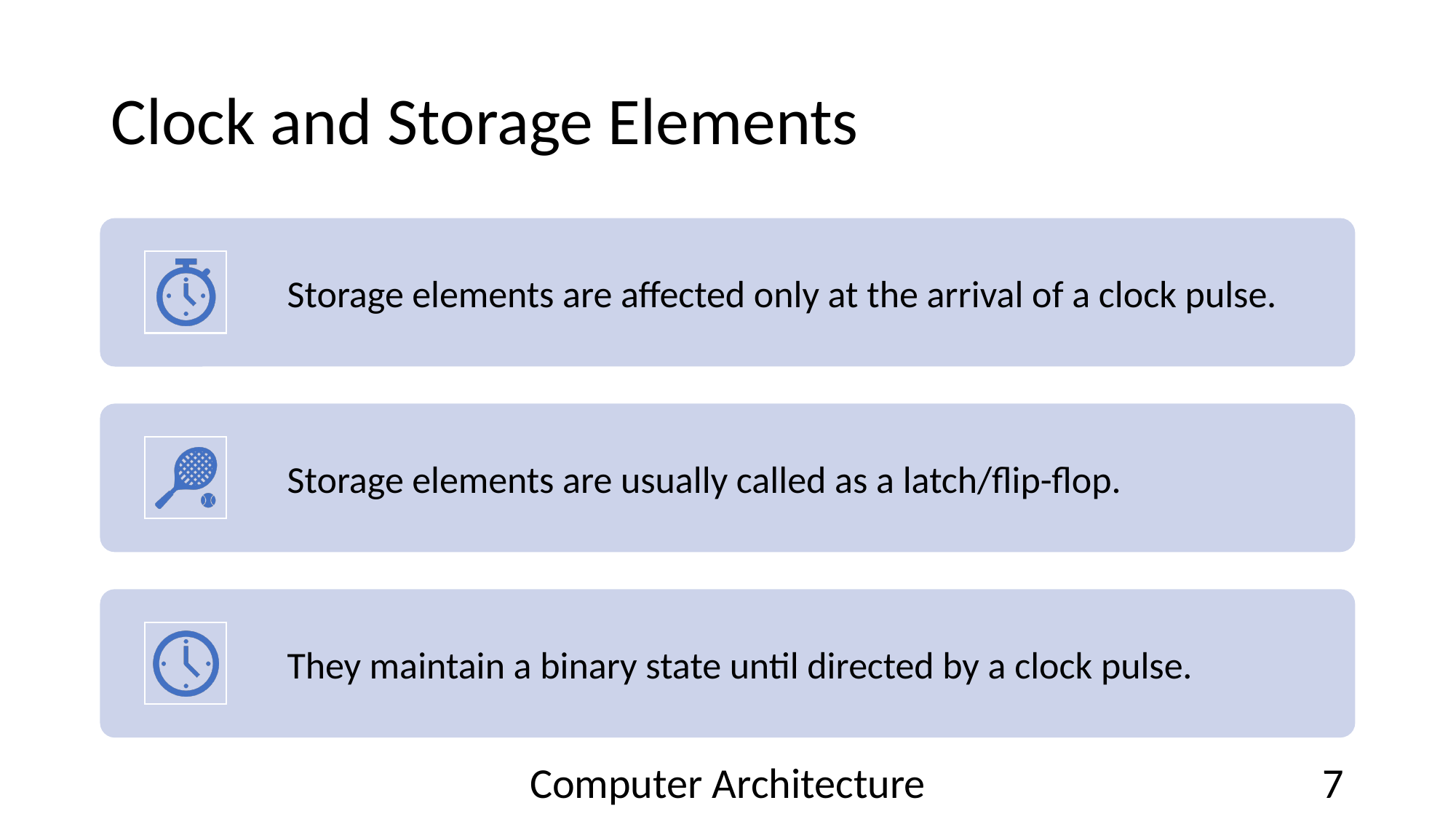

# Clock and Storage Elements

Storage elements are affected only at the arrival of a clock pulse.

Storage elements are usually called as a latch/flip-flop.

They maintain a binary state until directed by a clock pulse.

Computer Architecture
7